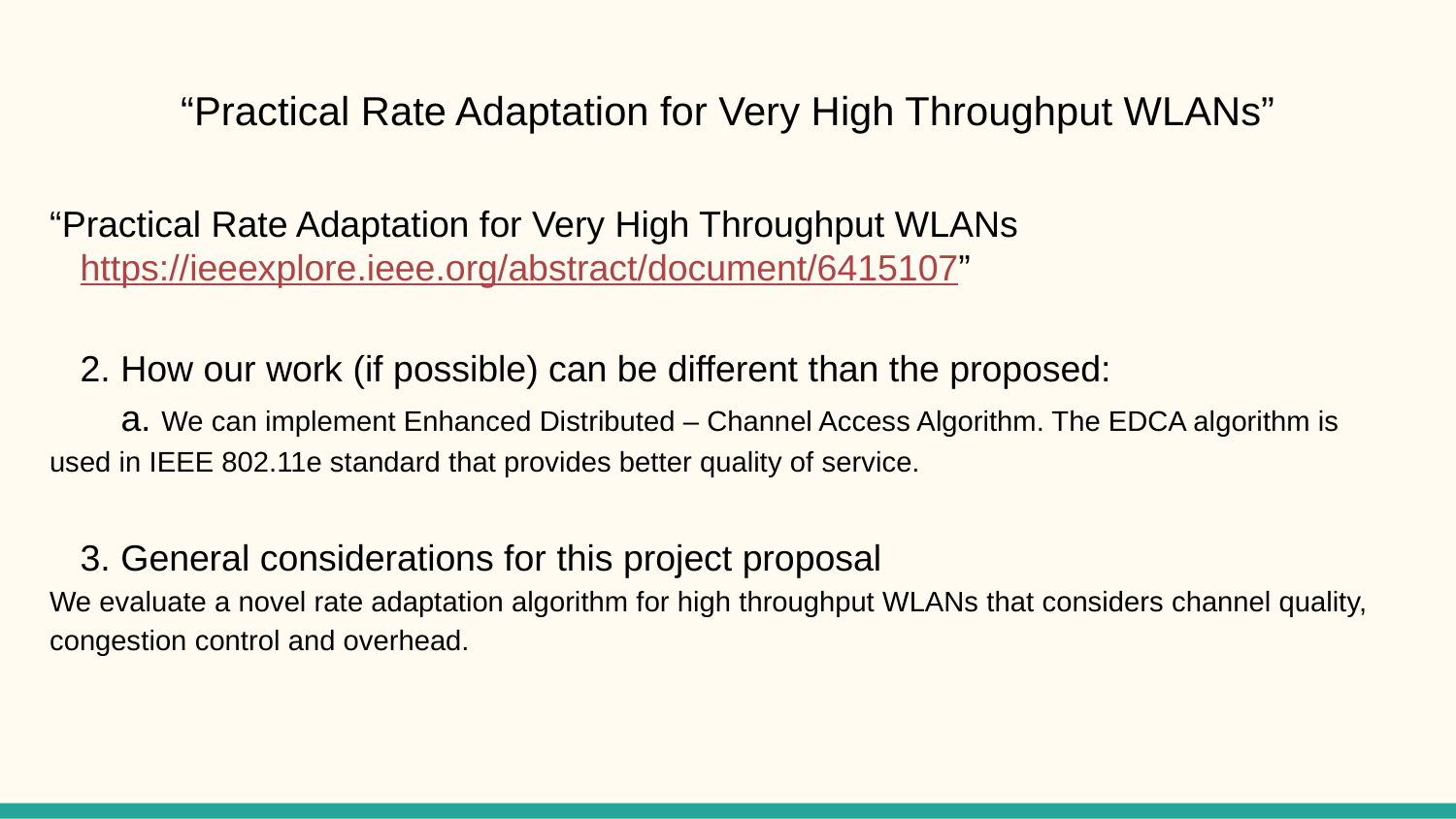

# “Practical Rate Adaptation for Very High Throughput WLANs”
“Practical Rate Adaptation for Very High Throughput WLANs
   https://ieeexplore.ieee.org/abstract/document/6415107”

   2. How our work (if possible) can be different than the proposed:
       a. We can implement Enhanced Distributed – Channel Access Algorithm. The EDCA algorithm is used in IEEE 802.11e standard that provides better quality of service.

   3. General considerations for this project proposal
We evaluate a novel rate adaptation algorithm for high throughput WLANs that considers channel quality, congestion control and overhead.